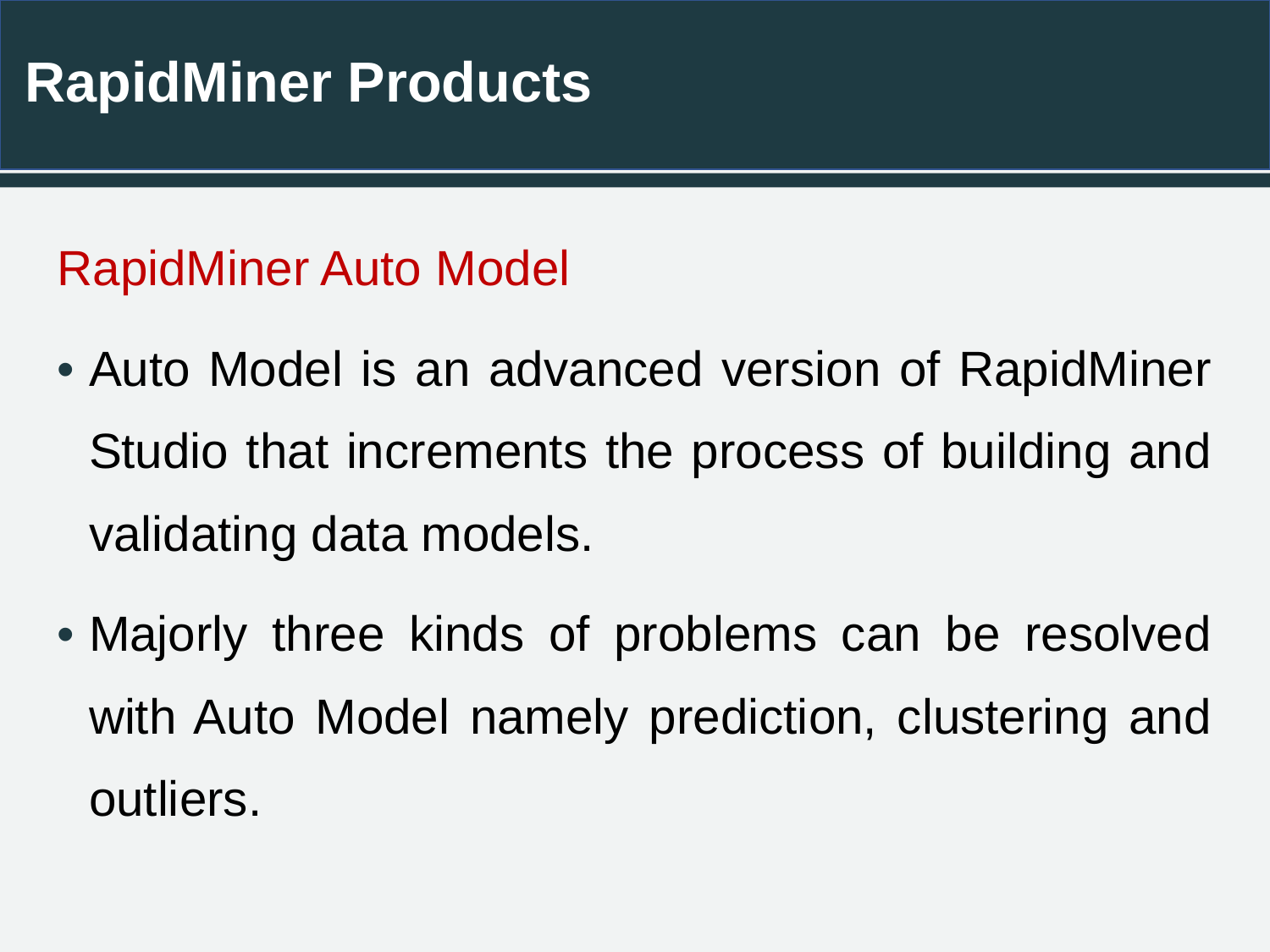

# RapidMiner Products
RapidMiner Auto Model
Auto Model is an advanced version of RapidMiner Studio that increments the process of building and validating data models.
Majorly three kinds of problems can be resolved with Auto Model namely prediction, clustering and outliers.